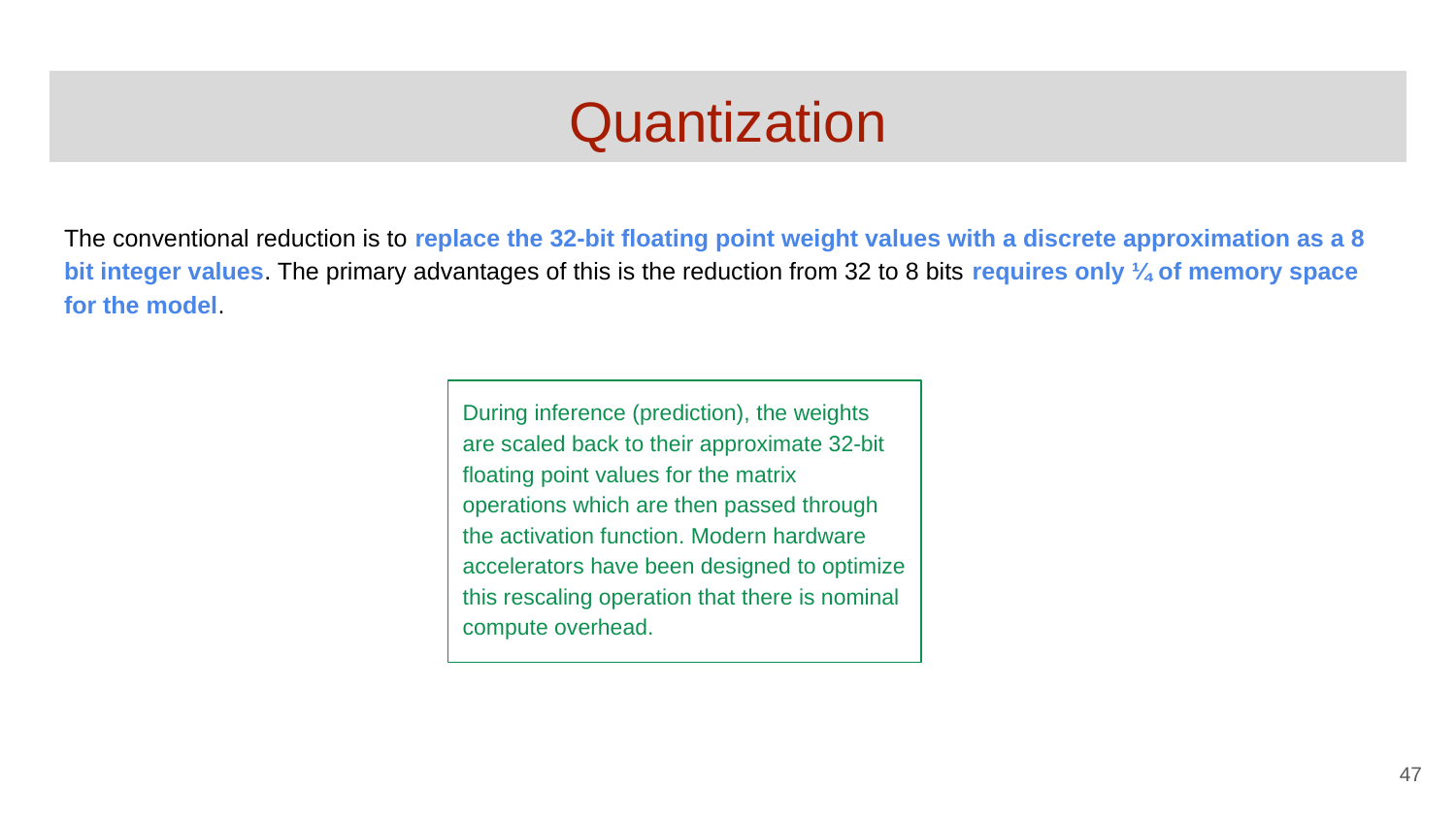

# Quantization
The conventional reduction is to replace the 32-bit floating point weight values with a discrete approximation as a 8 bit integer values. The primary advantages of this is the reduction from 32 to 8 bits requires only ¼ of memory space for the model.

During inference (prediction), the weights are scaled back to their approximate 32-bit floating point values for the matrix operations which are then passed through the activation function. Modern hardware accelerators have been designed to optimize this rescaling operation that there is nominal compute overhead.
47